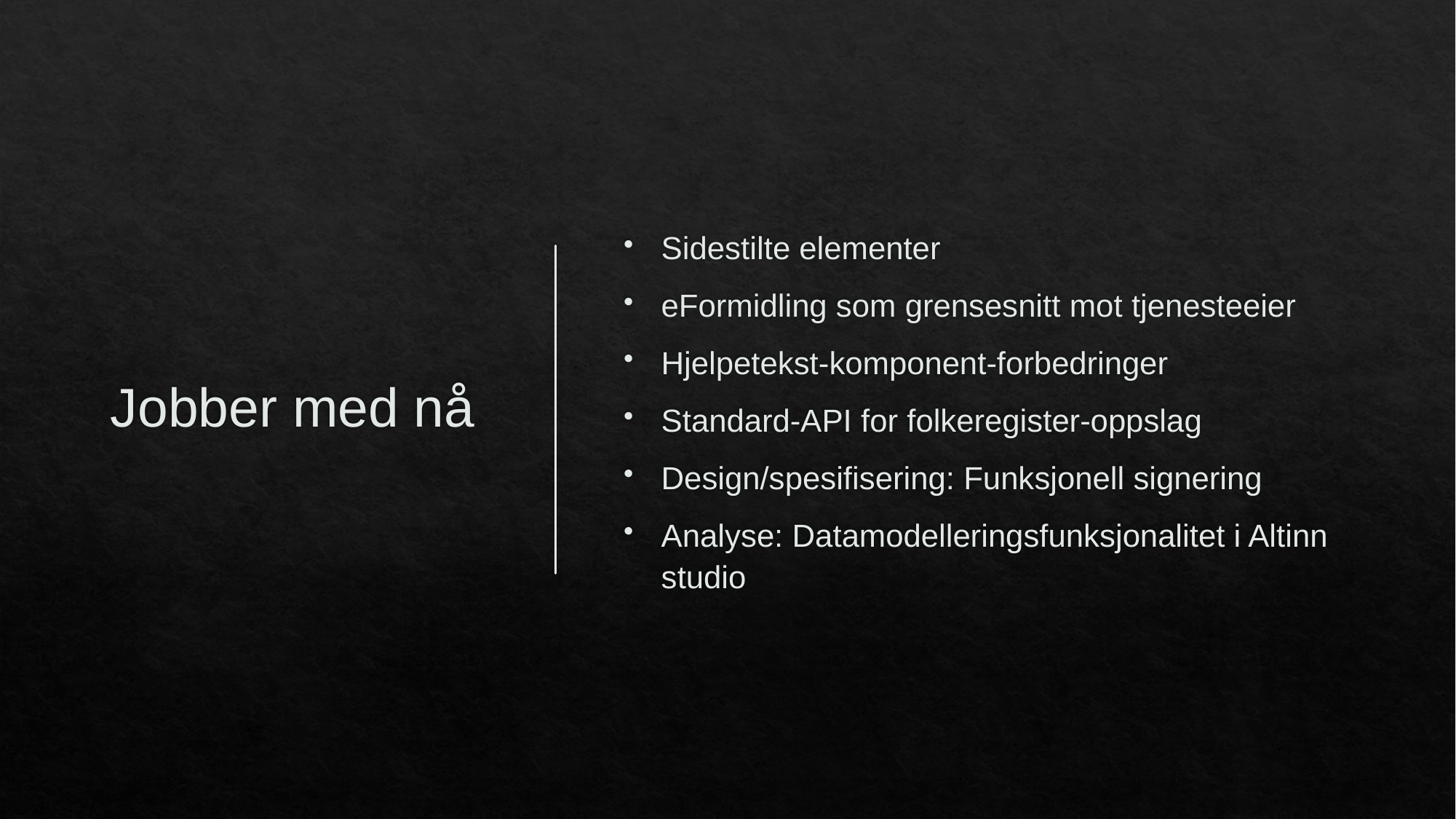

# Jobber med nå
Sidestilte elementer
eFormidling som grensesnitt mot tjenesteeier
Hjelpetekst-komponent-forbedringer
Standard-API for folkeregister-oppslag
Design/spesifisering: Funksjonell signering
Analyse: Datamodelleringsfunksjonalitet i Altinn studio